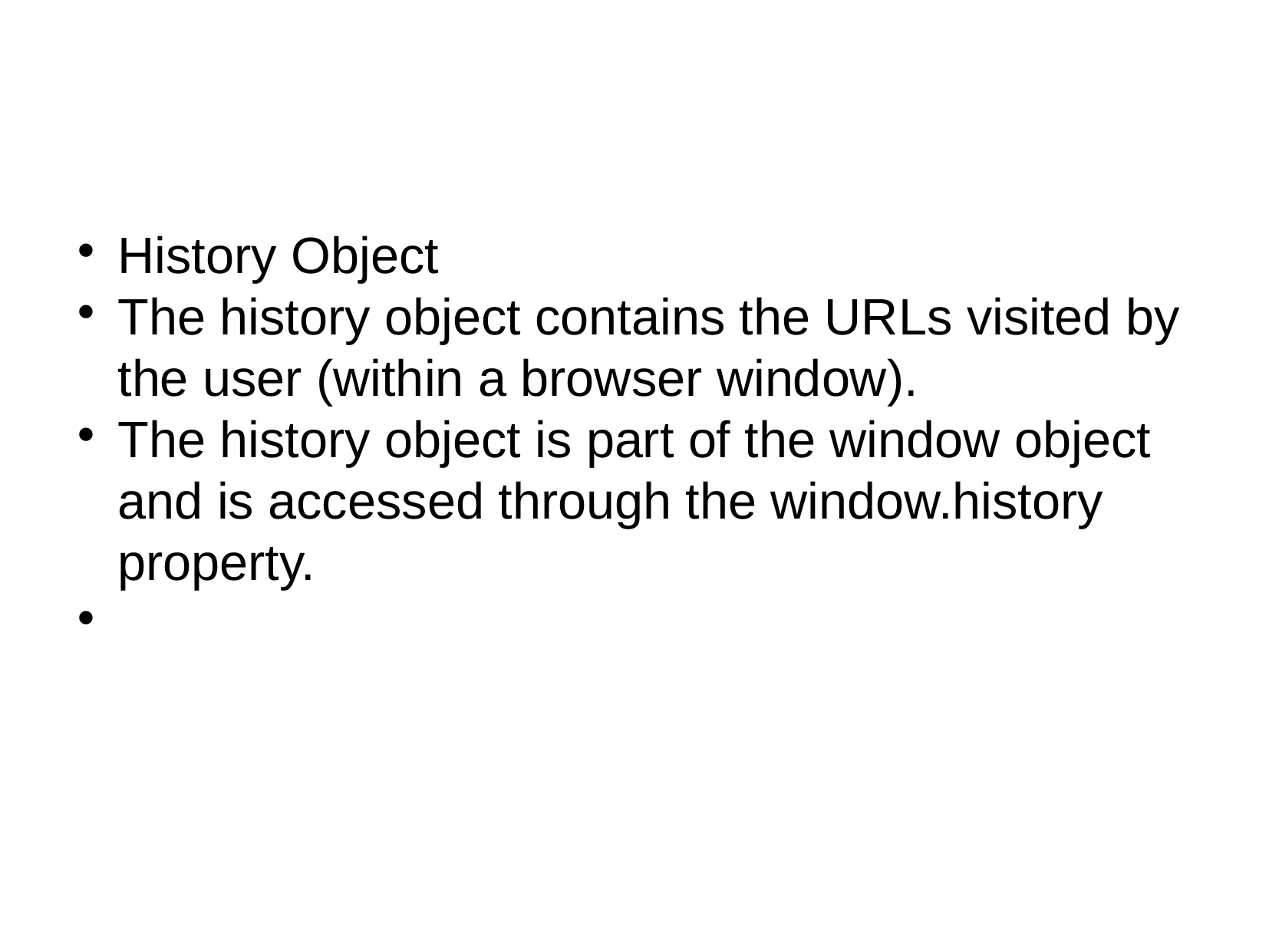

History Object
The history object contains the URLs visited by the user (within a browser window).
The history object is part of the window object and is accessed through the window.history property.